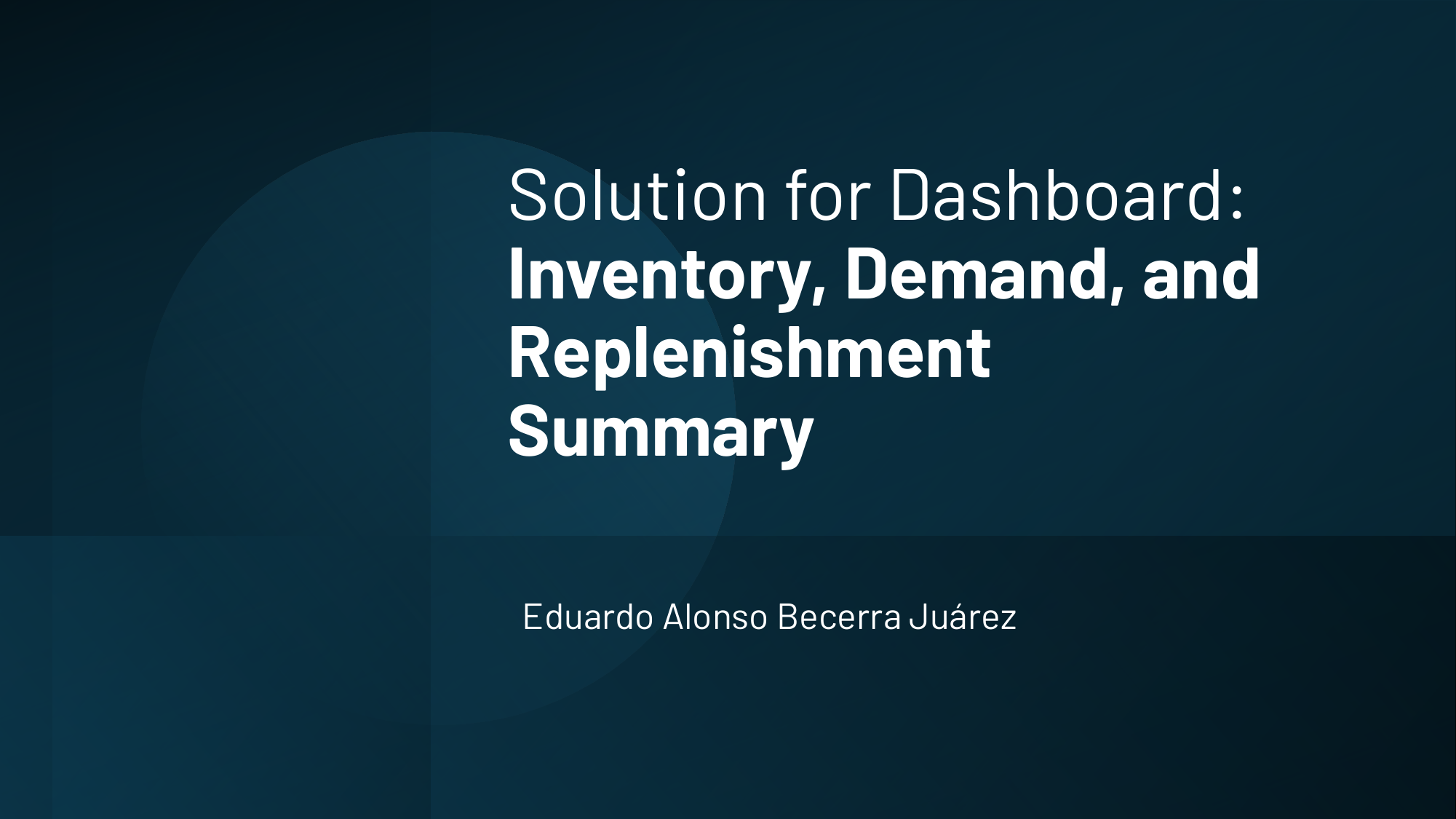

# Solution for Dashboard: Inventory, Demand, and Replenishment Summary

Eduardo Alonso Becerra Juárez